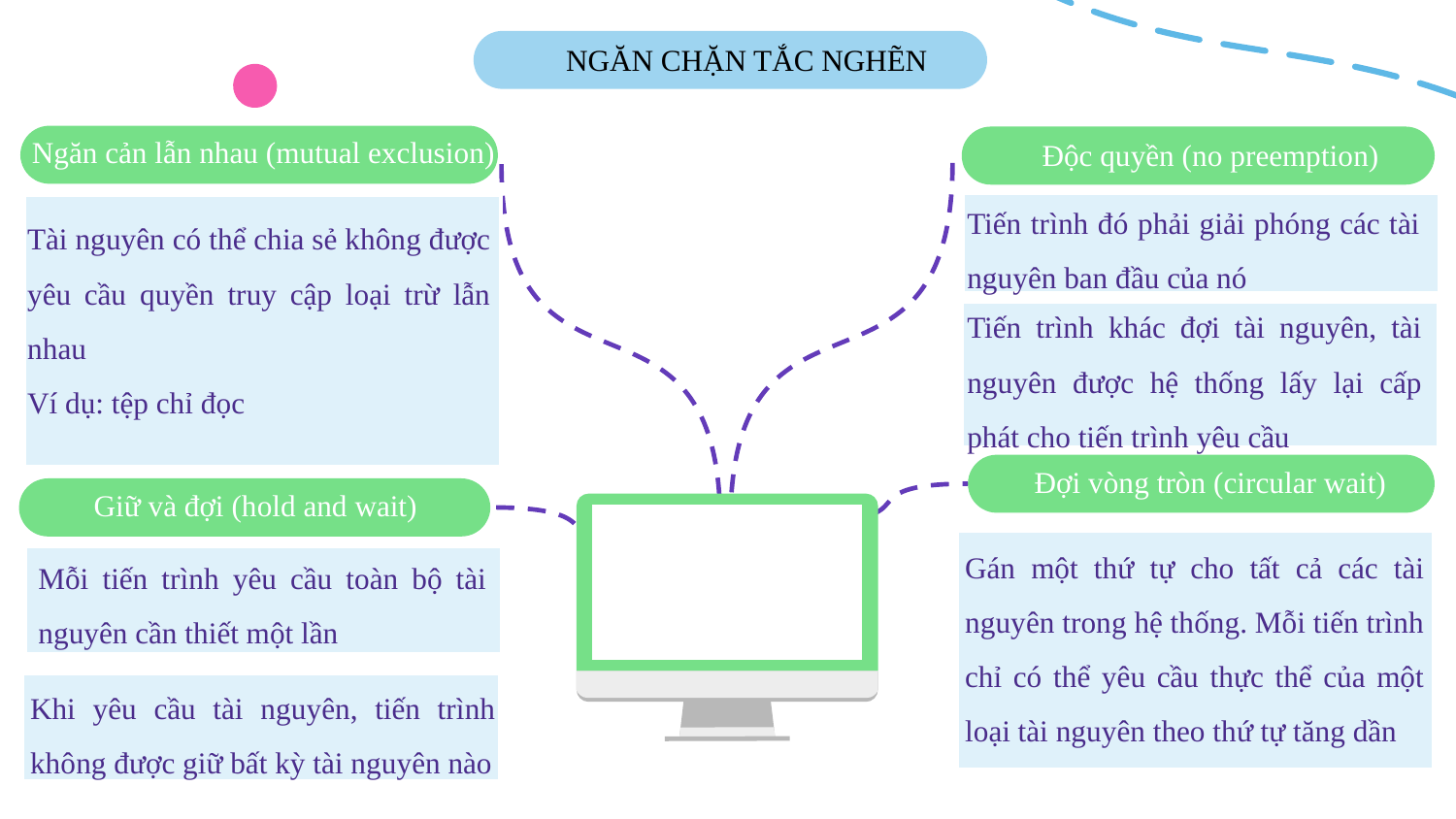

NGĂN CHẶN TẮC NGHẼN

Ngăn cản lẫn nhau (mutual exclusion)

Độc quyền (no preemption)
Tiến trình đó phải giải phóng các tài nguyên ban đầu của nó

Tài nguyên có thể chia sẻ không được yêu cầu quyền truy cập loại trừ lẫn nhau
Ví dụ: tệp chỉ đọc

35%
Tiến trình khác đợi tài nguyên, tài nguyên được hệ thống lấy lại cấp phát cho tiến trình yêu cầu

Đợi vòng tròn (circular wait)

Giữ và đợi (hold and wait)

Gán một thứ tự cho tất cả các tài nguyên trong hệ thống. Mỗi tiến trình chỉ có thể yêu cầu thực thể của một loại tài nguyên theo thứ tự tăng dần

Mỗi tiến trình yêu cầu toàn bộ tài nguyên cần thiết một lần

Khi yêu cầu tài nguyên, tiến trình không được giữ bất kỳ tài nguyên nào